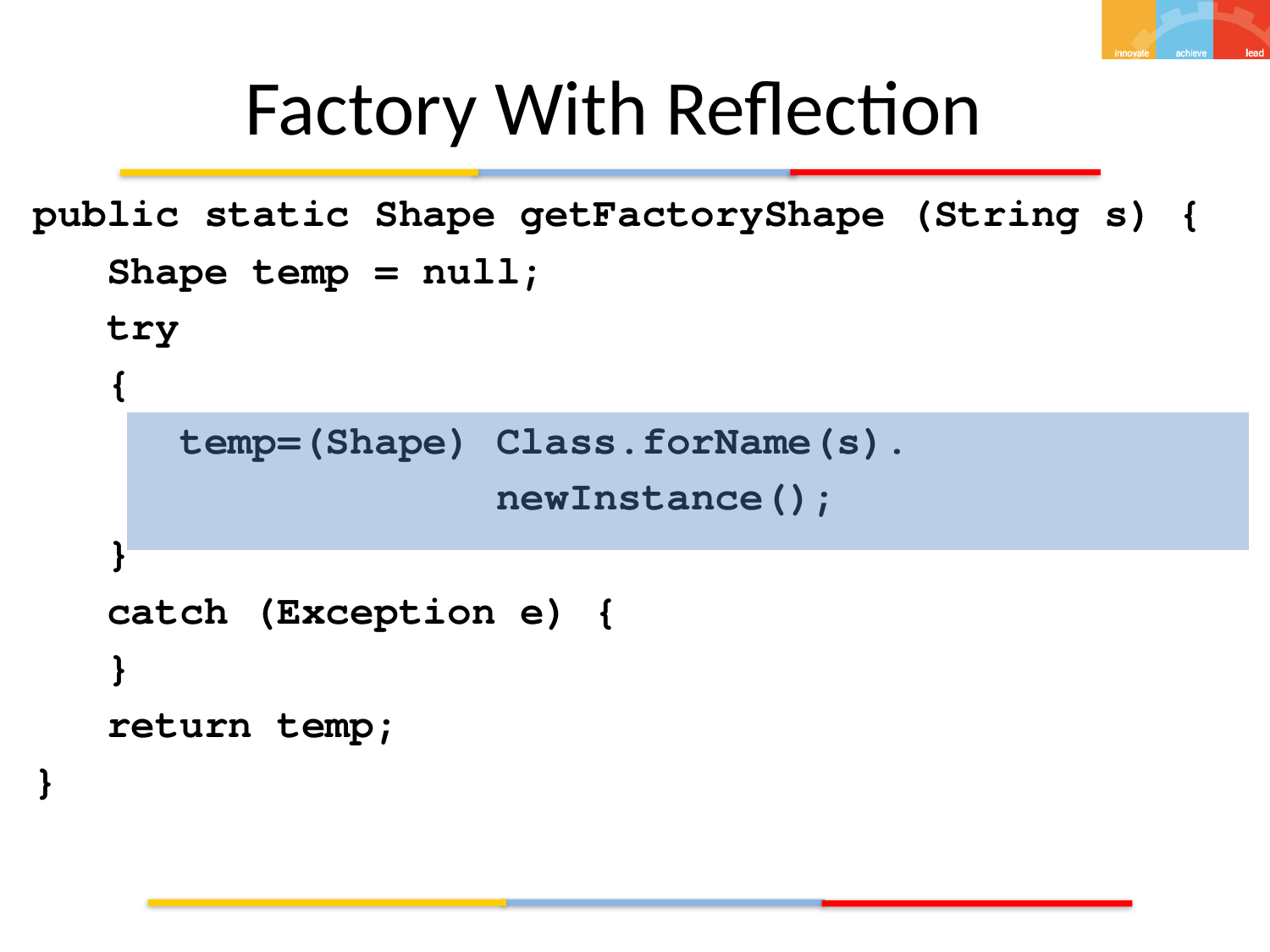

# Factory With Reflection
public static Shape getFactoryShape (String s) {
   Shape temp = null;
   try
   {
      temp=(Shape) Class.forName(s).
                   newInstance();
   }
   catch (Exception e) {
   }
   return temp;
}